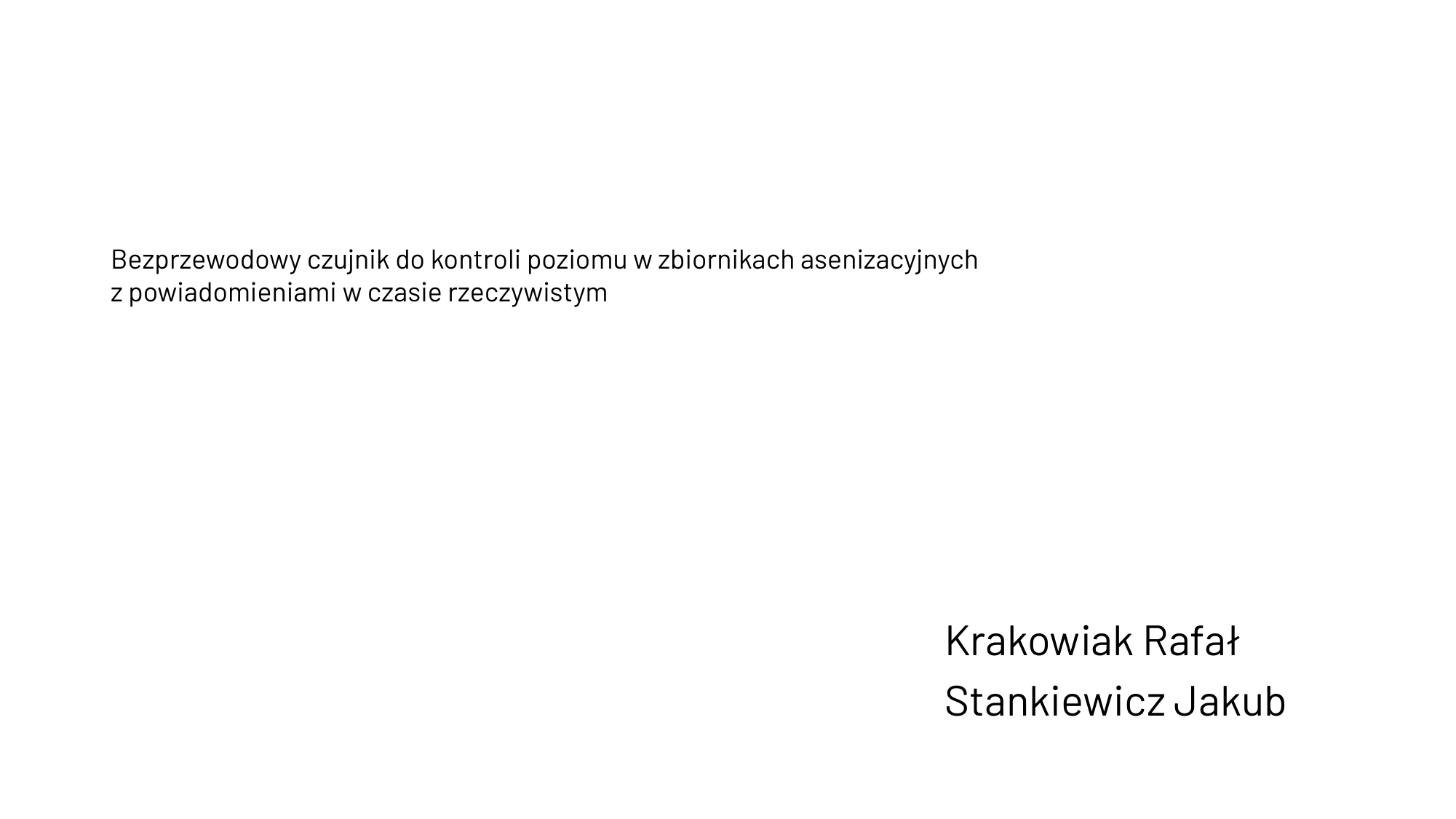

#
Bezprzewodowy czujnik do kontroli poziomu w zbiornikach asenizacyjnych
z powiadomieniami w czasie rzeczywistym
Krakowiak Rafał
Stankiewicz Jakub